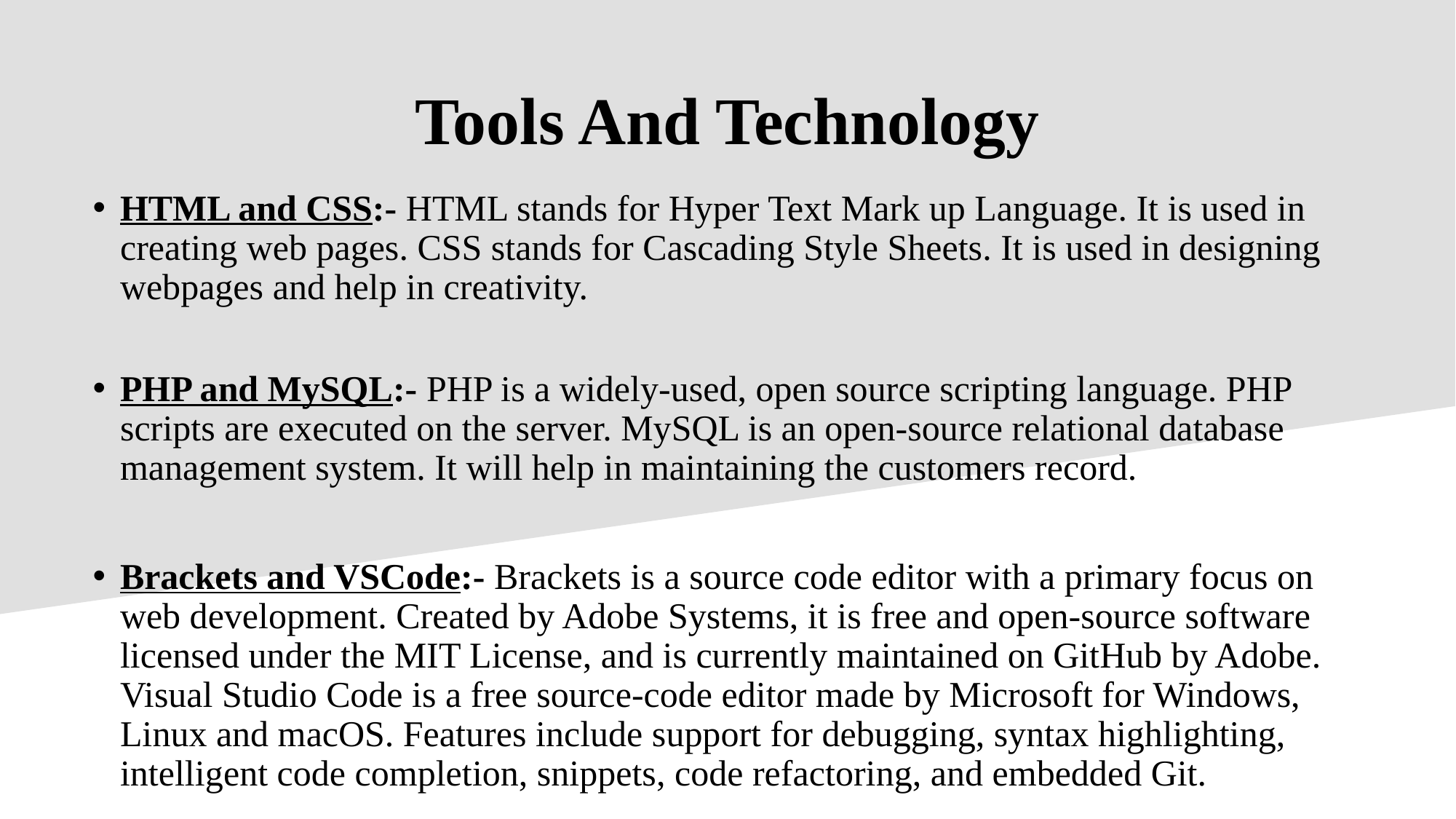

Tools And Technology

HTML and CSS:- HTML stands for Hyper Text Mark up Language. It is used in creating web pages. CSS stands for Cascading Style Sheets. It is used in designing webpages and help in creativity.

PHP and MySQL:- PHP is a widely-used, open source scripting language. PHP scripts are executed on the server. MySQL is an open-source relational database management system. It will help in maintaining the customers record.

Brackets and VSCode:- Brackets is a source code editor with a primary focus on web development. Created by Adobe Systems, it is free and open-source software licensed under the MIT License, and is currently maintained on GitHub by Adobe. Visual Studio Code is a free source-code editor made by Microsoft for Windows, Linux and macOS. Features include support for debugging, syntax highlighting, intelligent code completion, snippets, code refactoring, and embedded Git.